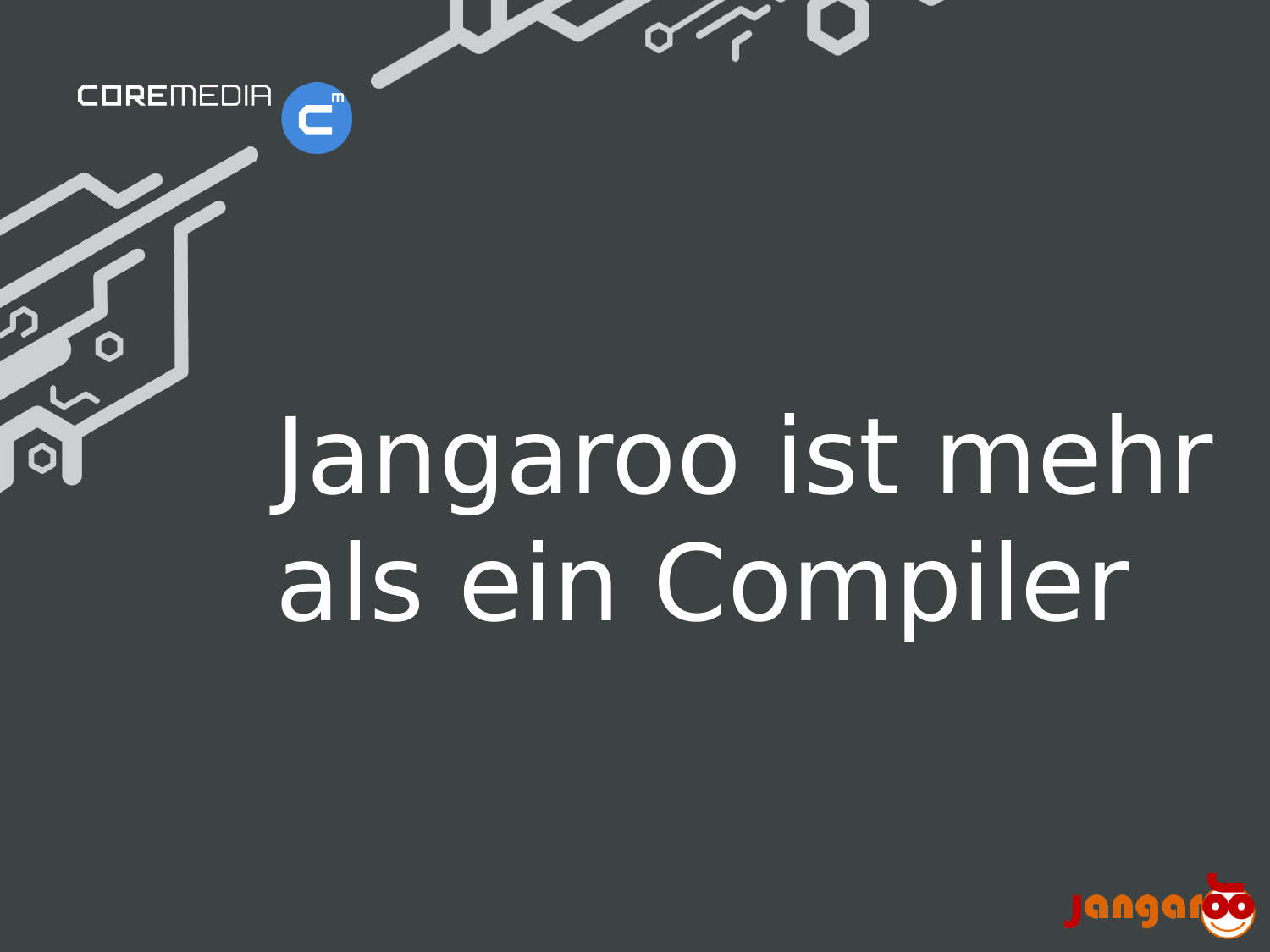

# Jangaroo ist mehr als ein Compiler